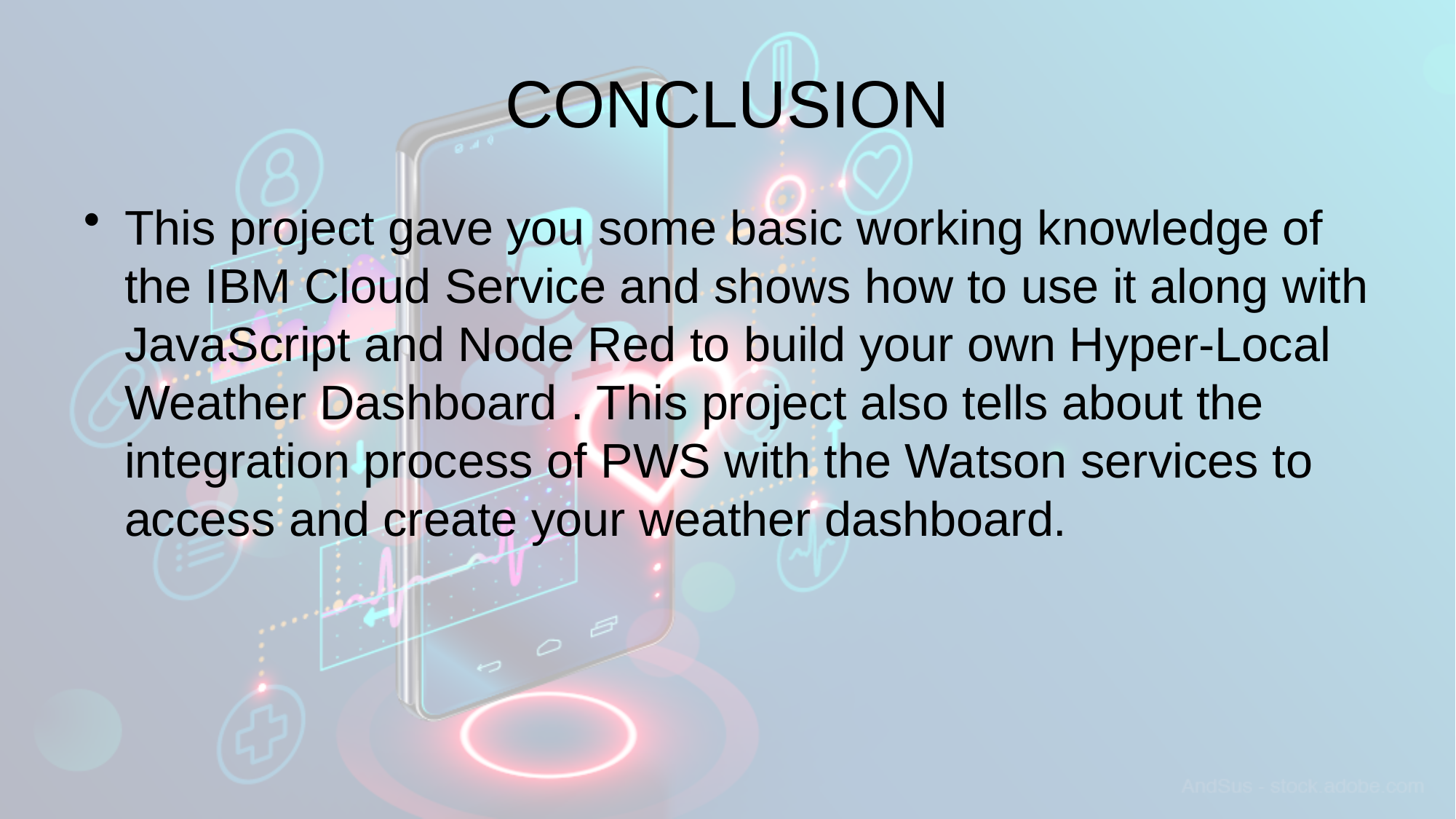

# CONCLUSION
This project gave you some basic working knowledge of the IBM Cloud Service and shows how to use it along with JavaScript and Node Red to build your own Hyper-Local Weather Dashboard . This project also tells about the integration process of PWS with the Watson services to access and create your weather dashboard.